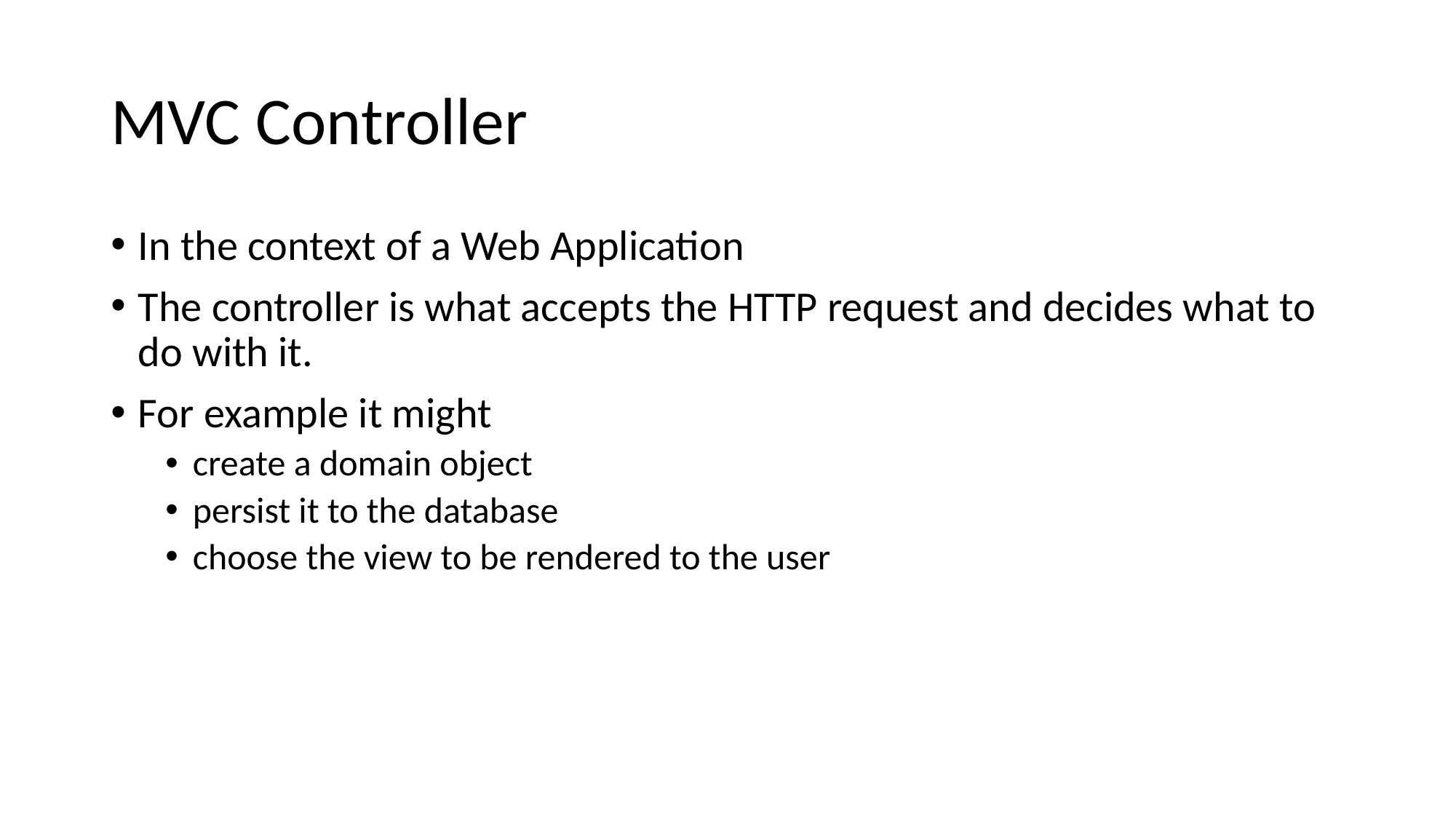

# MVC Controller
In the context of a Web Application
The controller is what accepts the HTTP request and decides what to do with it.
For example it might
create a domain object
persist it to the database
choose the view to be rendered to the user